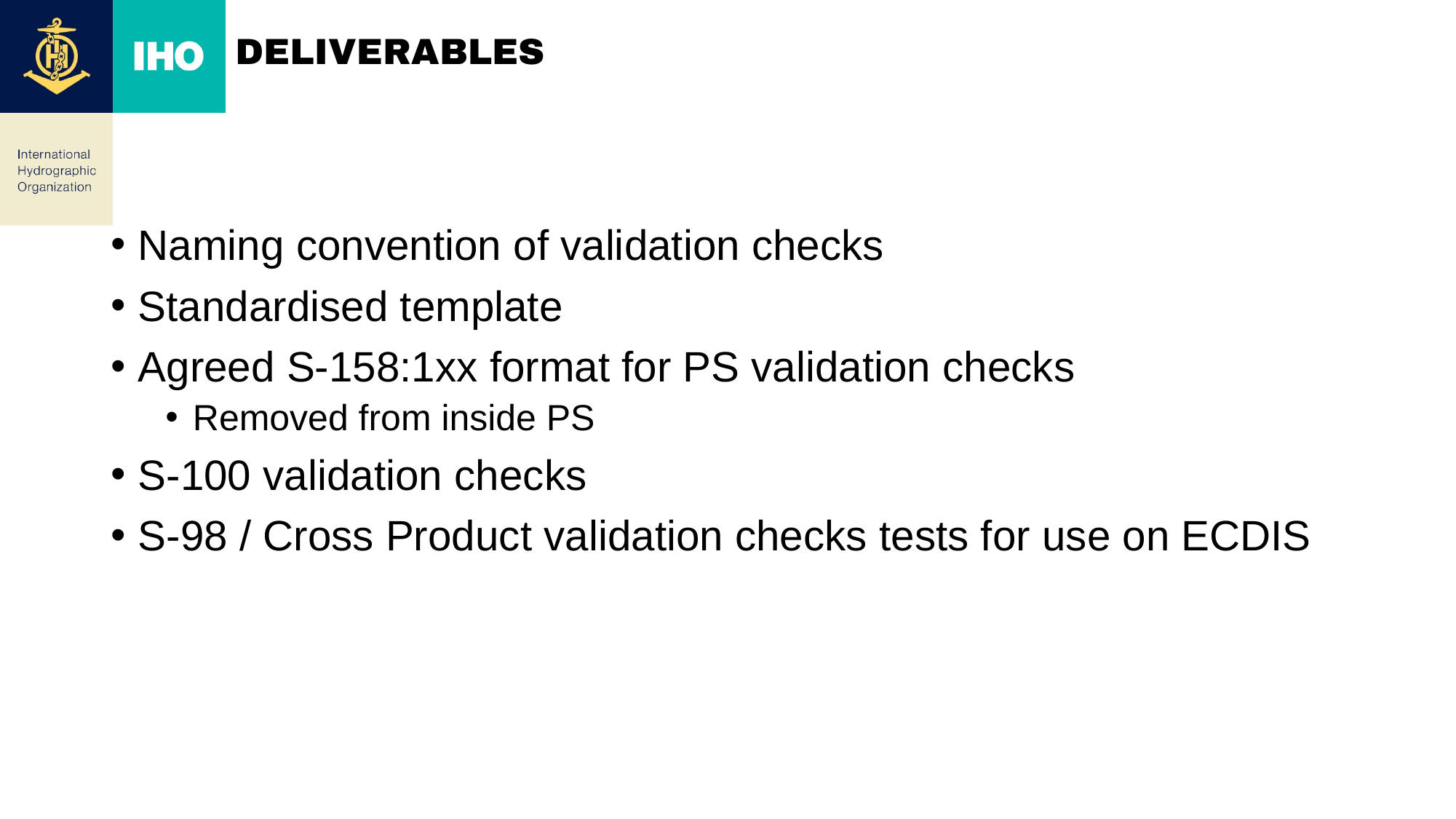

# deliverables
Naming convention of validation checks
Standardised template
Agreed S-158:1xx format for PS validation checks
Removed from inside PS
S-100 validation checks
S-98 / Cross Product validation checks tests for use on ECDIS